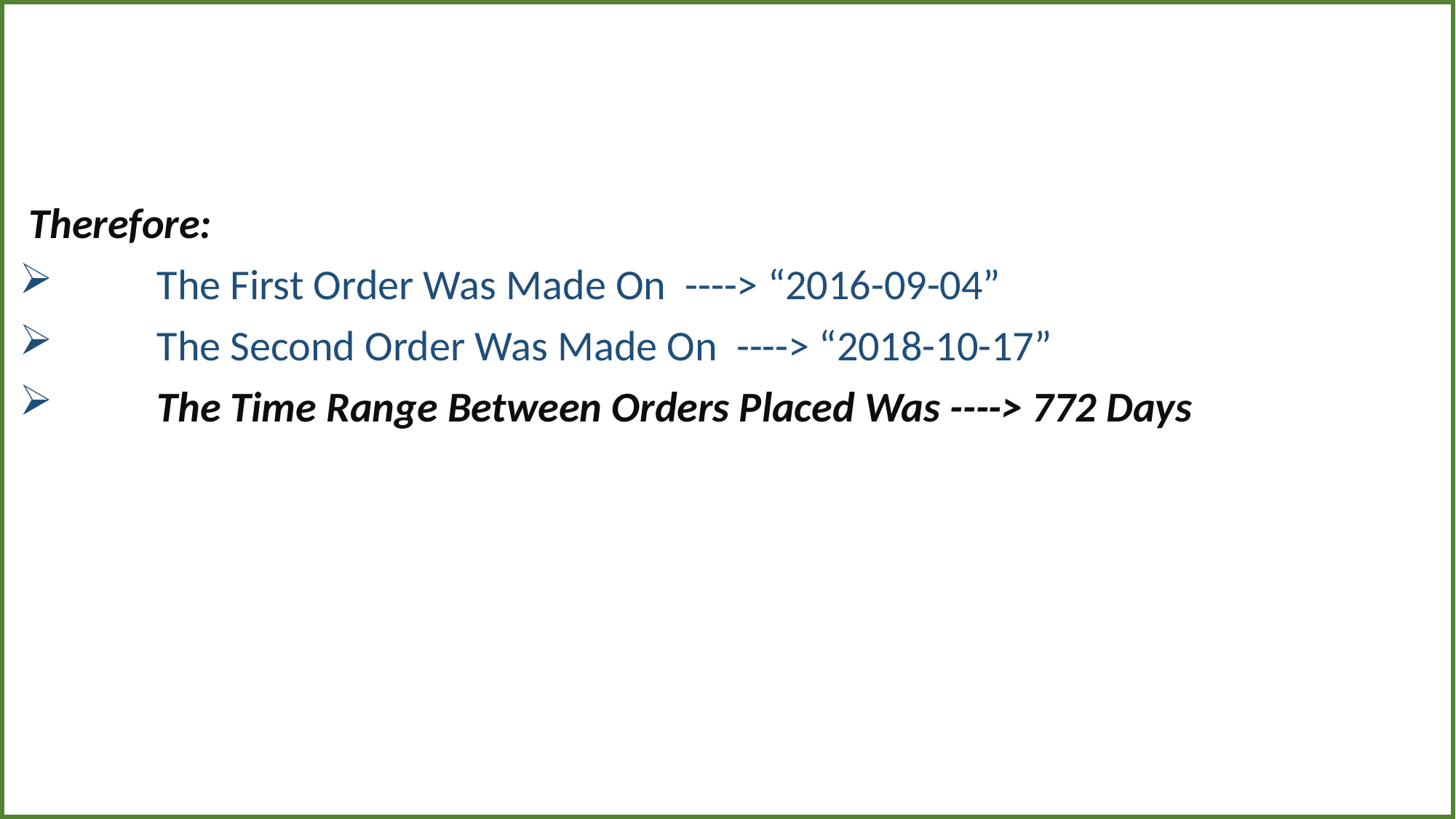

Therefore:
          The First Order Was Made On  ----> “2016-09-04”
          The Second Order Was Made On  ----> “2018-10-17”
          The Time Range Between Orders Placed Was ----> 772 Days